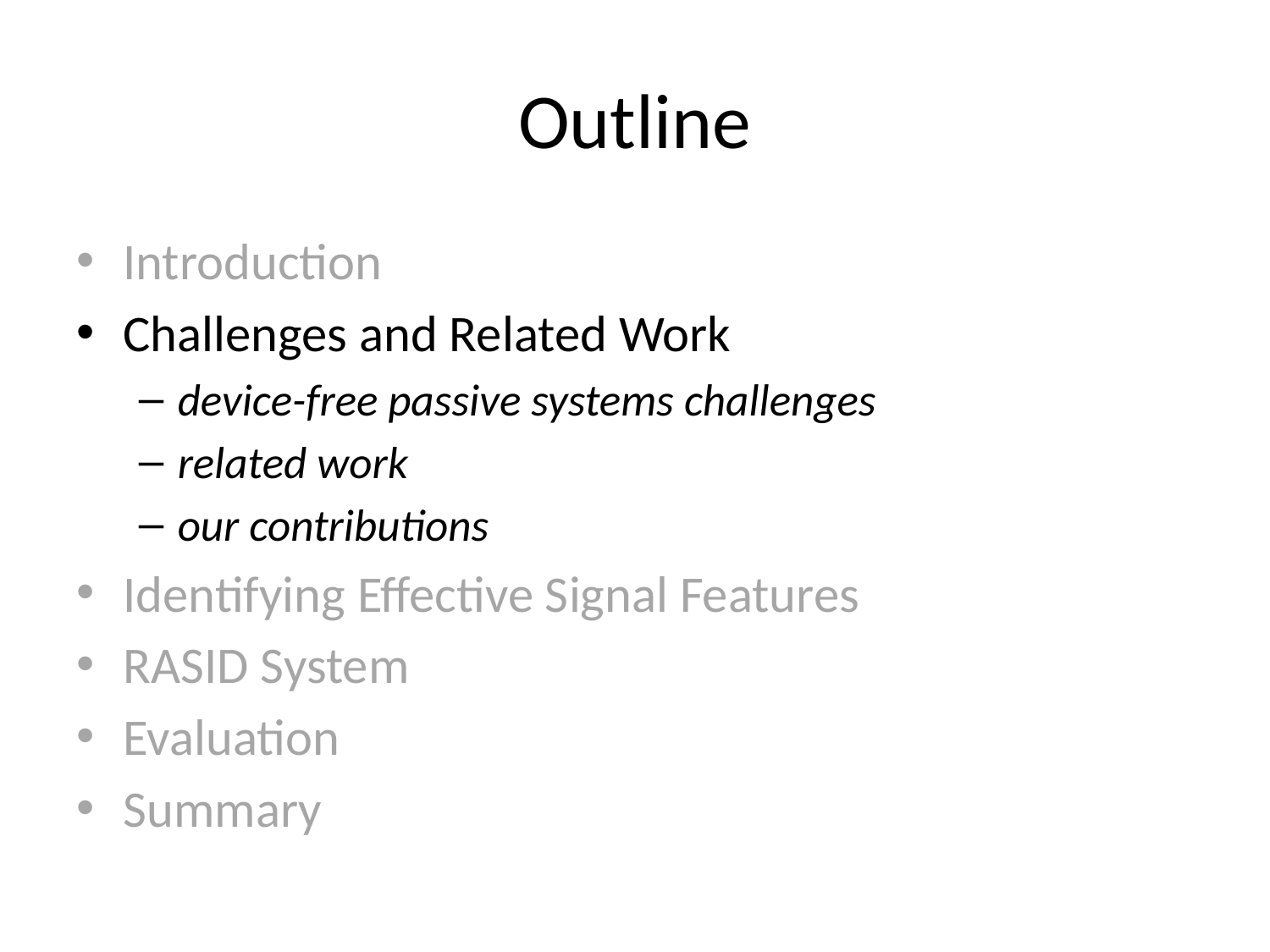

# Outline
Introduction
Challenges and Related Work
device-free passive systems challenges
related work
our contributions
Identifying Effective Signal Features
RASID System
Evaluation
Summary